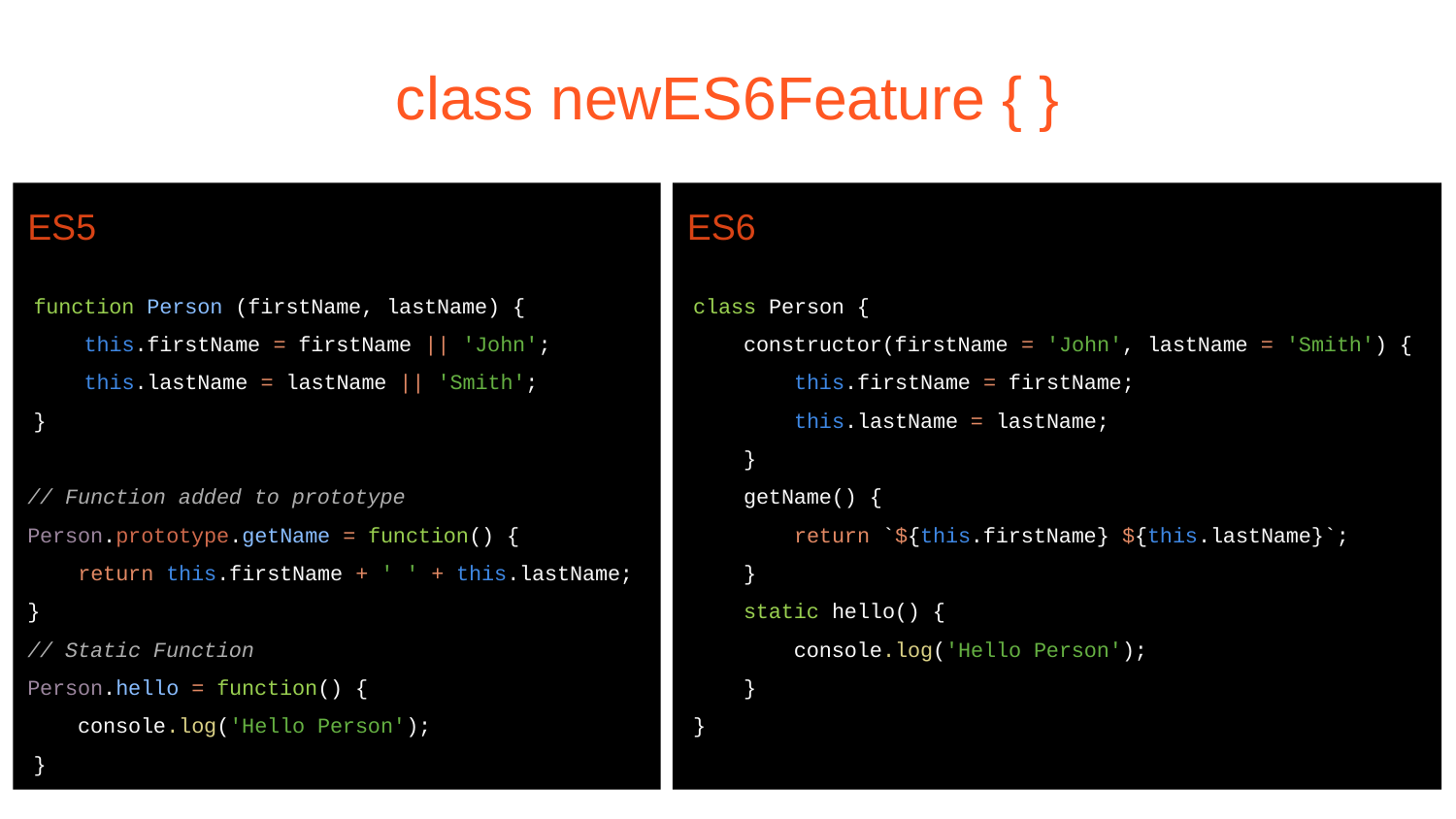

# class newES6Feature { }
ES5
function Person (firstName, lastName) {
    this.firstName = firstName || 'John';
    this.lastName = lastName || 'Smith';
}
// Function added to prototype
Person.prototype.getName = function() {
    return this.firstName + ' ' + this.lastName;
}
// Static Function
Person.hello = function() {
    console.log('Hello Person');
}
ES6
class Person {
    constructor(firstName = 'John', lastName = 'Smith') {
        this.firstName = firstName;
        this.lastName = lastName;
    }
    getName() {
        return `${this.firstName} ${this.lastName}`;
    }
    static hello() {
        console.log('Hello Person');
    }
}